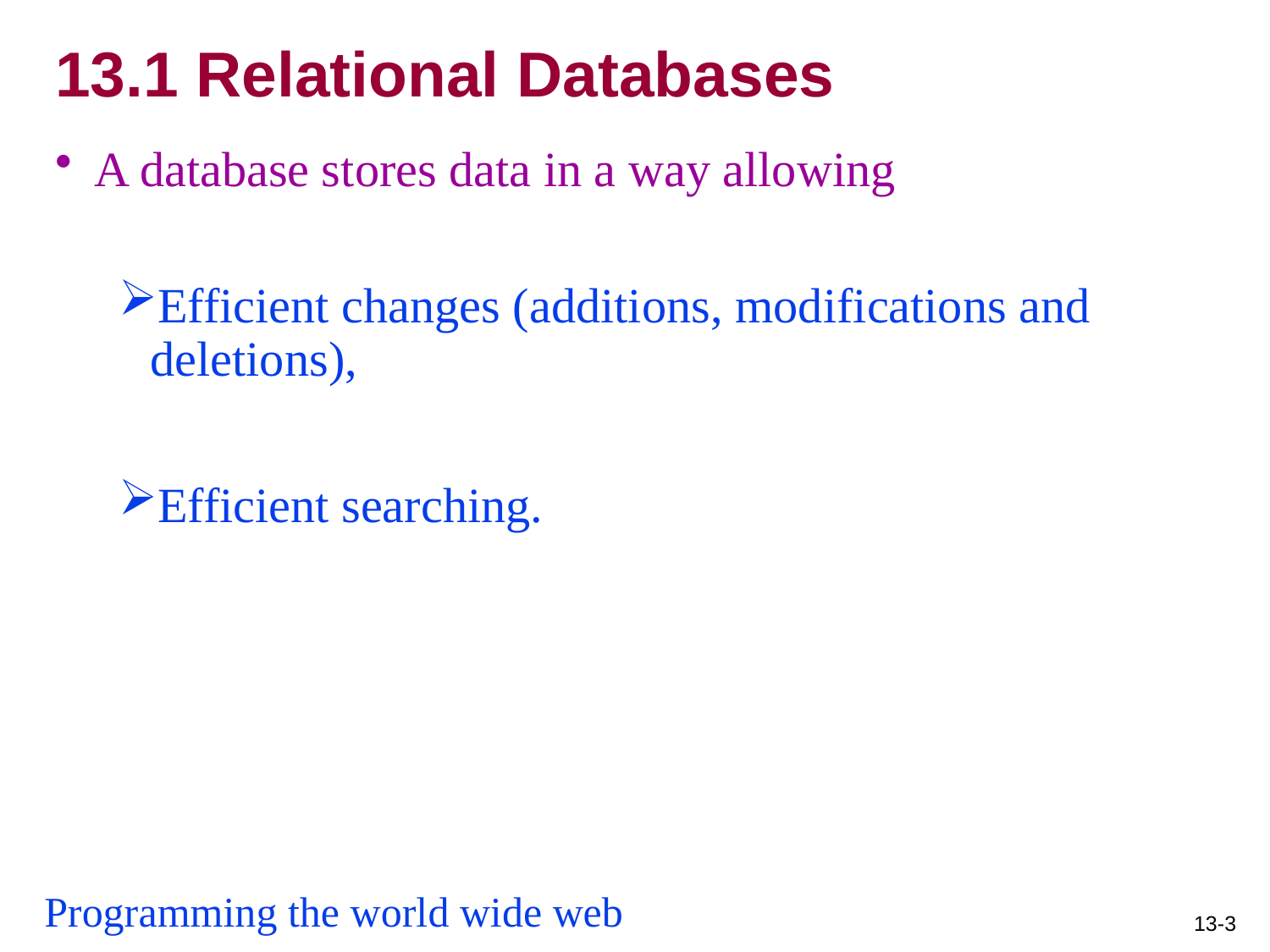

# 13.1 Relational Databases
A database stores data in a way allowing

Efficient changes (additions, modifications and deletions),

Efficient searching.